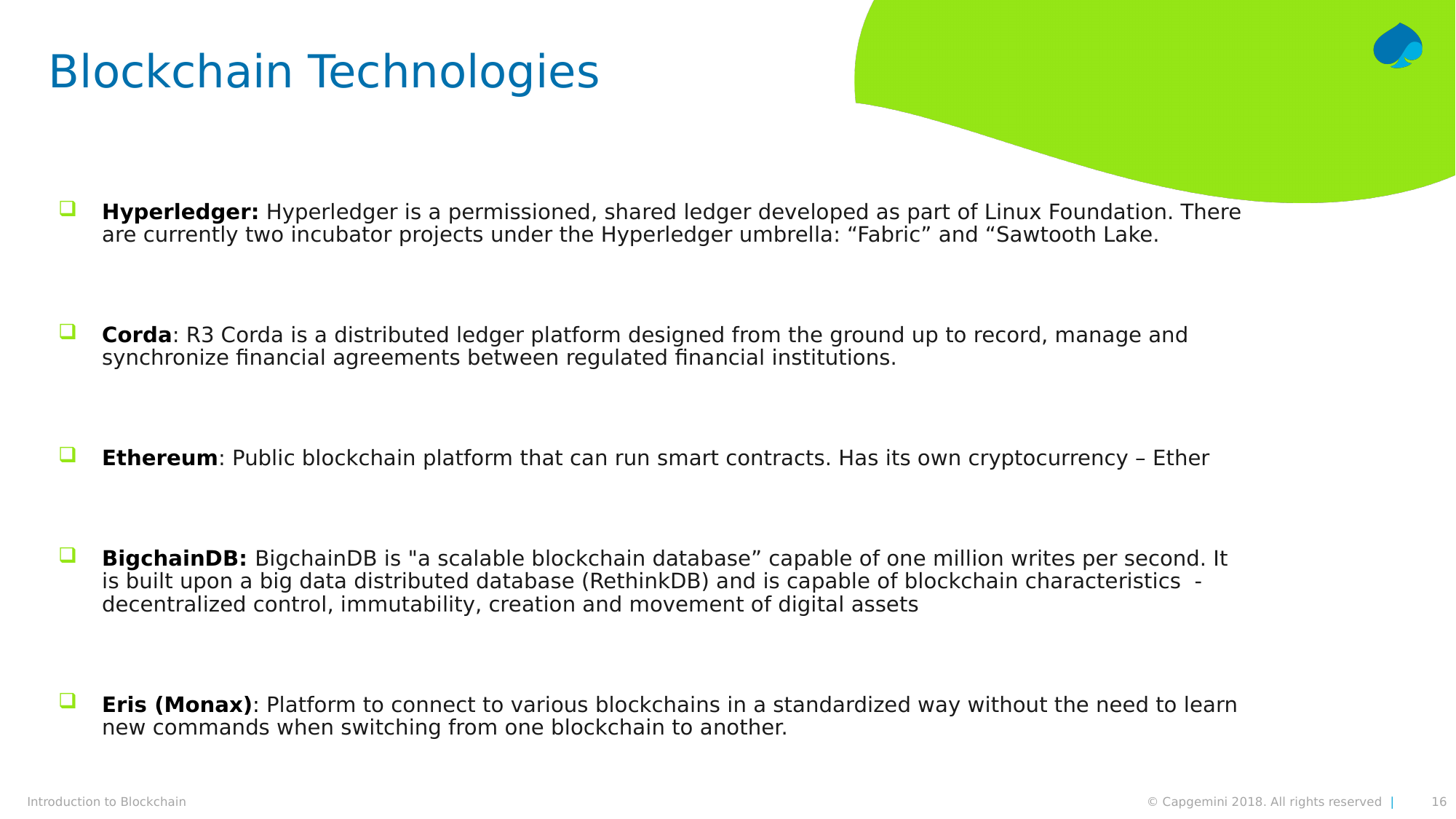

# Blockchain Technologies

Hyperledger: Hyperledger is a permissioned, shared ledger developed as part of Linux Foundation. There are currently two incubator projects under the Hyperledger umbrella: “Fabric” and “Sawtooth Lake.

Corda: R3 Corda is a distributed ledger platform designed from the ground up to record, manage and synchronize financial agreements between regulated financial institutions.

Ethereum: Public blockchain platform that can run smart contracts. Has its own cryptocurrency – Ether

BigchainDB: BigchainDB is "a scalable blockchain database” capable of one million writes per second. It is built upon a big data distributed database (RethinkDB) and is capable of blockchain characteristics  - decentralized control, immutability, creation and movement of digital assets

Eris (Monax): Platform to connect to various blockchains in a standardized way without the need to learn new commands when switching from one blockchain to another.